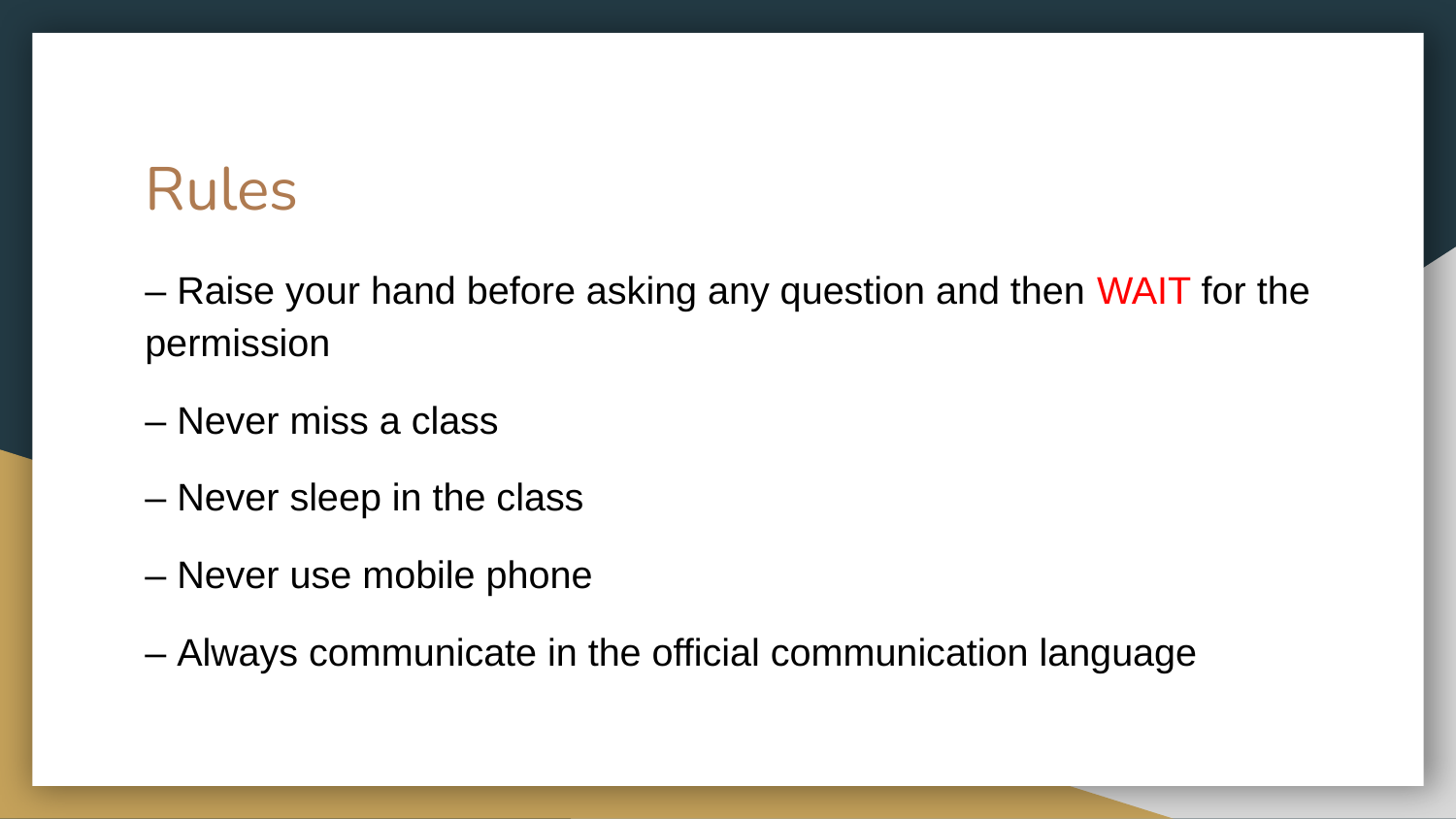

# Rules
– Raise your hand before asking any question and then WAIT for the permission
– Never miss a class
– Never sleep in the class
– Never use mobile phone
– Always communicate in the official communication language